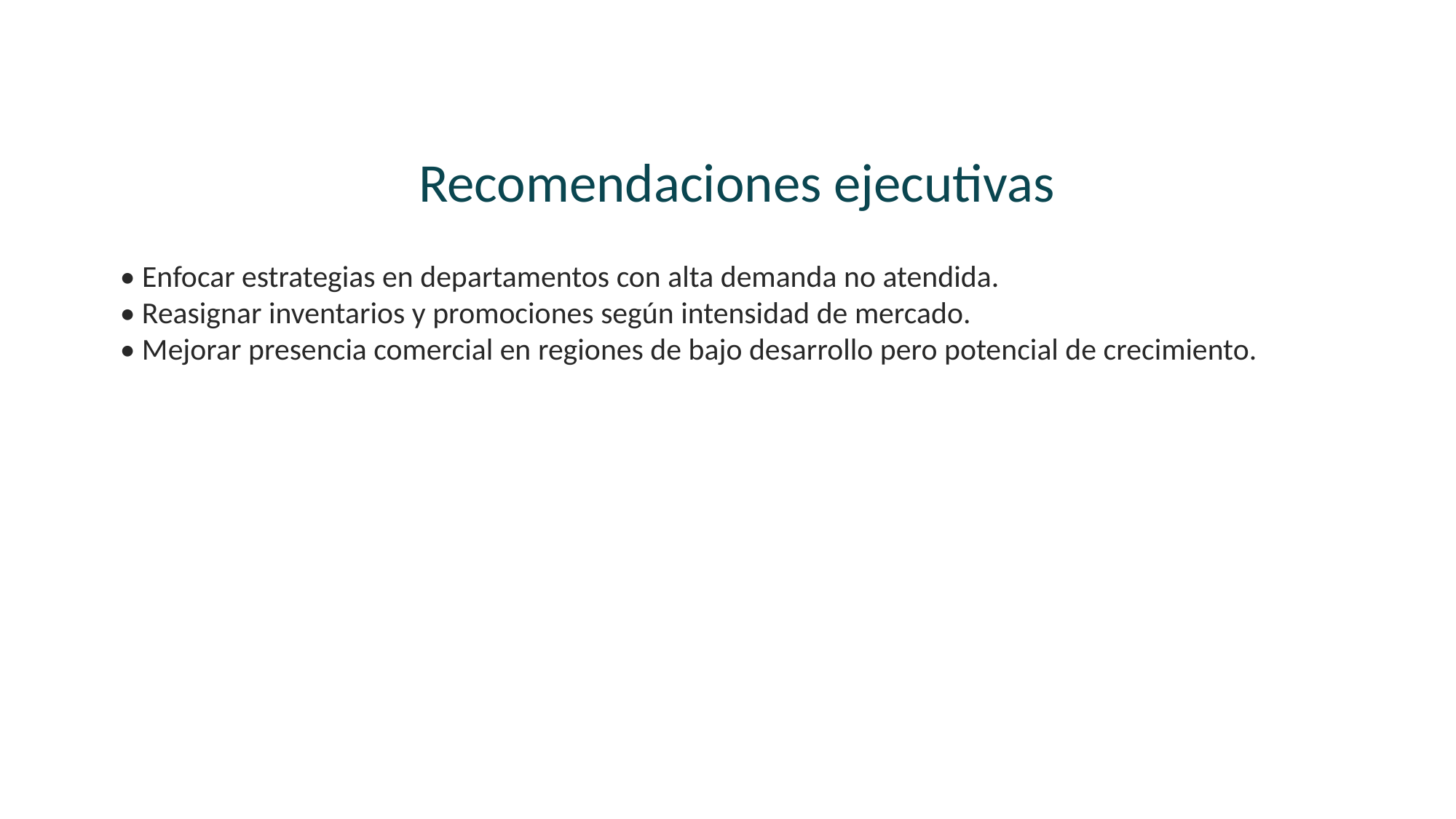

Recomendaciones ejecutivas

• Enfocar estrategias en departamentos con alta demanda no atendida.
• Reasignar inventarios y promociones según intensidad de mercado.
• Mejorar presencia comercial en regiones de bajo desarrollo pero potencial de crecimiento.